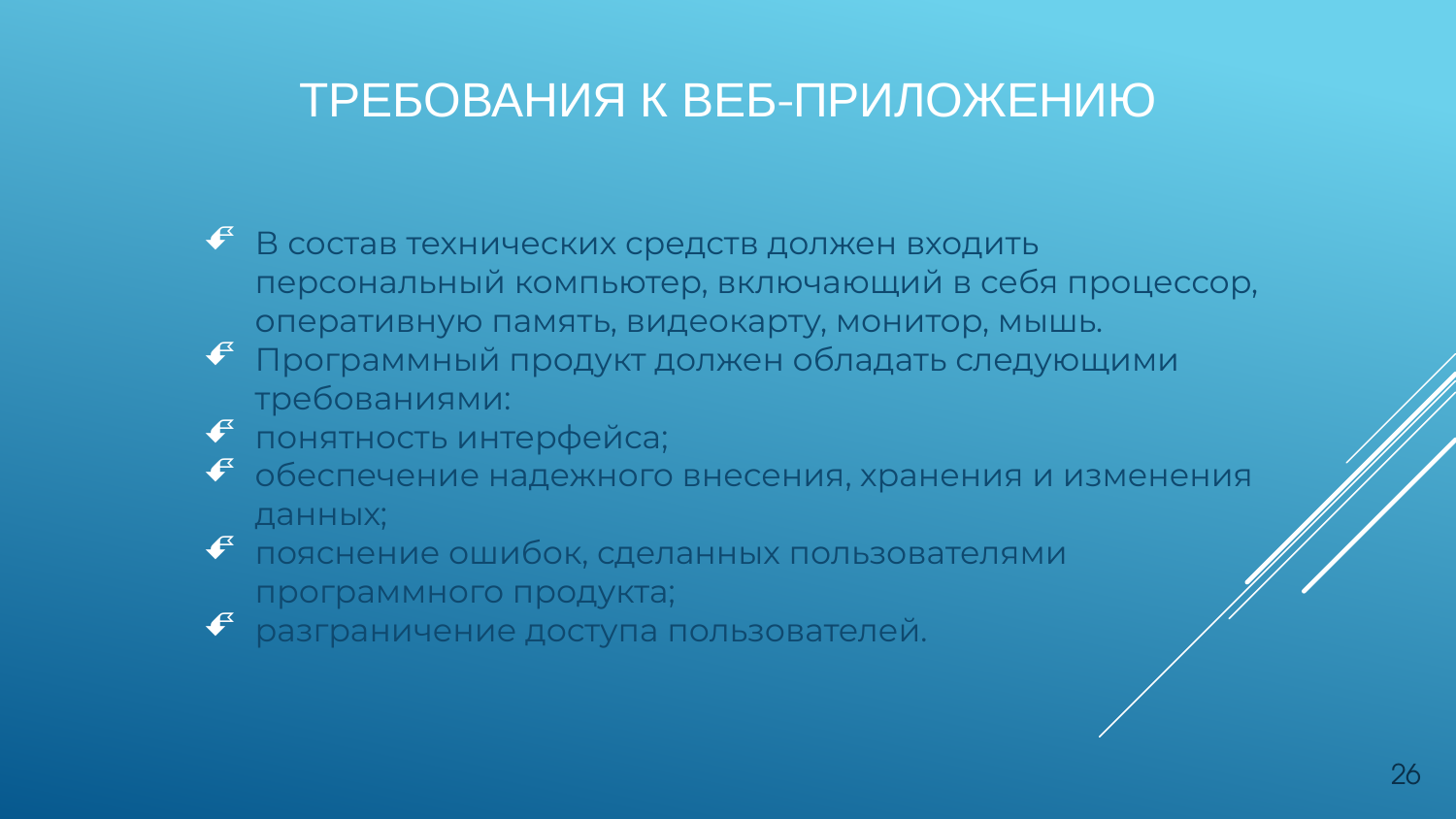

# Требования к веб-приложению
В состав технических средств должен входить персональный компьютер, включающий в себя процессор, оперативную память, видеокарту, монитор, мышь.
Программный продукт должен обладать следующими требованиями:
понятность интерфейса;
обеспечение надежного внесения, хранения и изменения данных;
пояснение ошибок, сделанных пользователями программного продукта;
разграничение доступа пользователей.

26